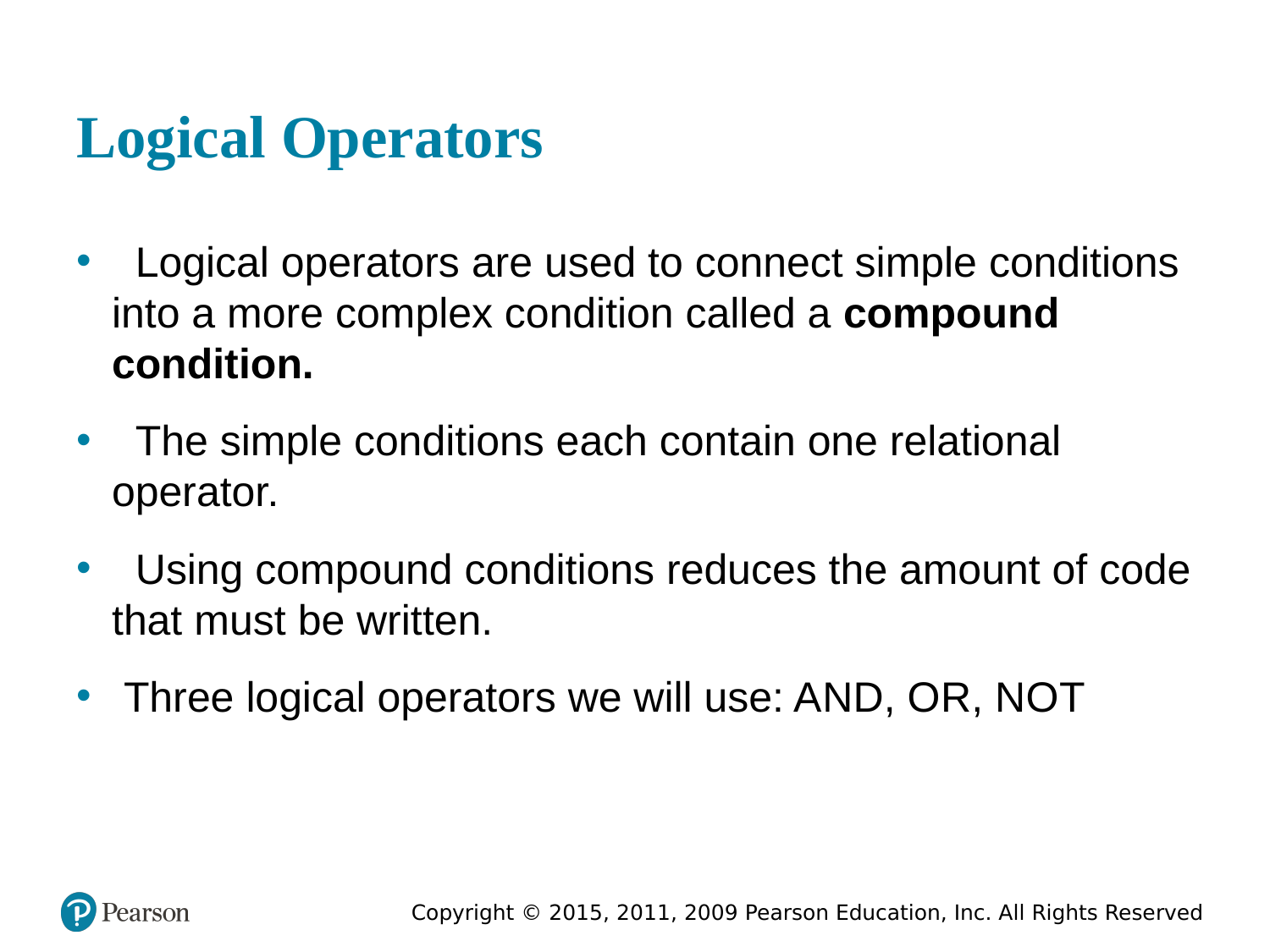

# Logical Operators
  Logical operators are used to connect simple conditions into a more complex condition called a compound condition.
  The simple conditions each contain one relational operator.
  Using compound conditions reduces the amount of code that must be written.
 Three logical operators we will use: A N D, O R, N O T